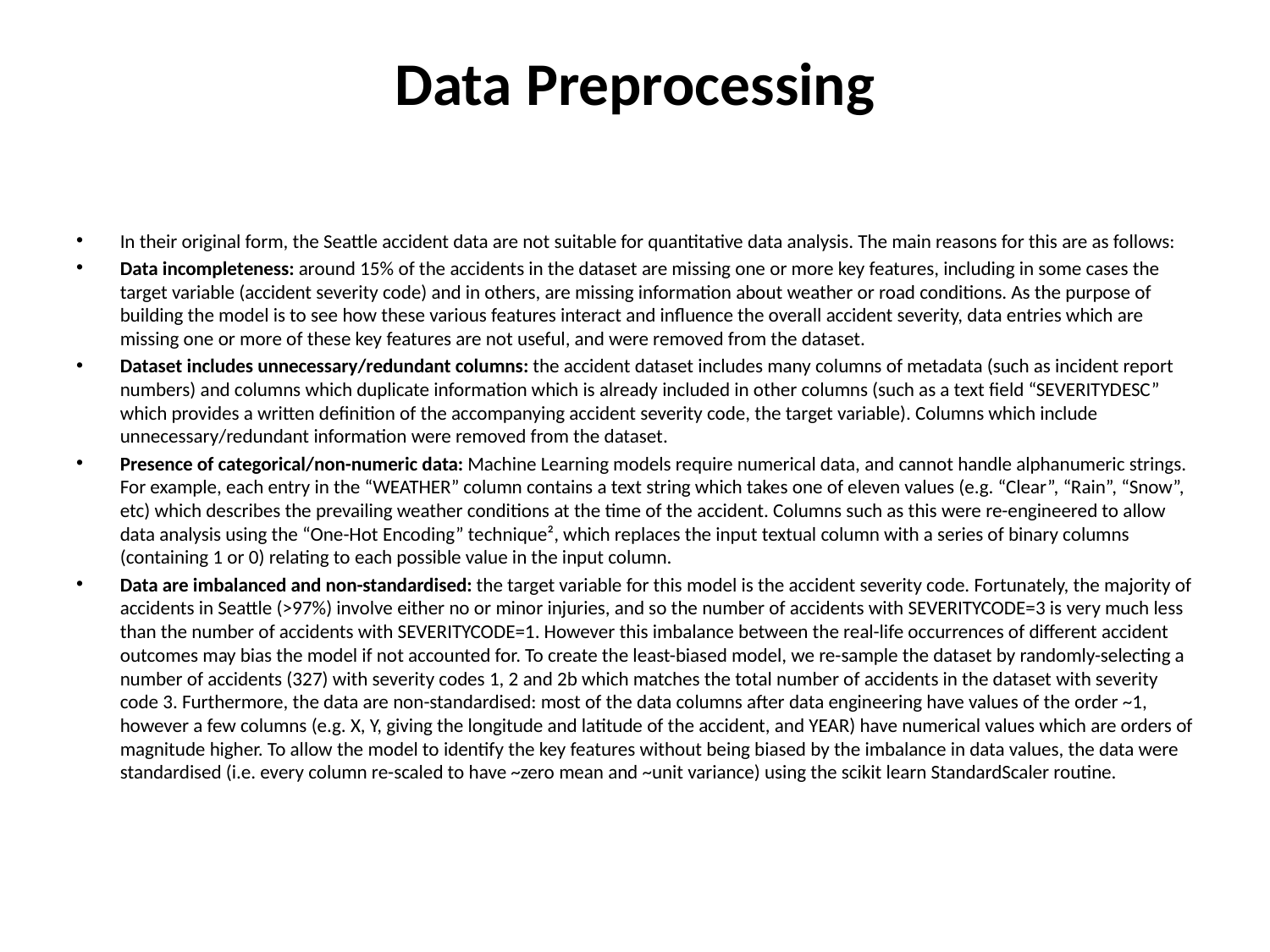

# Data Preprocessing
In their original form, the Seattle accident data are not suitable for quantitative data analysis. The main reasons for this are as follows:
Data incompleteness: around 15% of the accidents in the dataset are missing one or more key features, including in some cases the target variable (accident severity code) and in others, are missing information about weather or road conditions. As the purpose of building the model is to see how these various features interact and influence the overall accident severity, data entries which are missing one or more of these key features are not useful, and were removed from the dataset.
Dataset includes unnecessary/redundant columns: the accident dataset includes many columns of metadata (such as incident report numbers) and columns which duplicate information which is already included in other columns (such as a text field “SEVERITYDESC” which provides a written definition of the accompanying accident severity code, the target variable). Columns which include unnecessary/redundant information were removed from the dataset.
Presence of categorical/non-numeric data: Machine Learning models require numerical data, and cannot handle alphanumeric strings. For example, each entry in the “WEATHER” column contains a text string which takes one of eleven values (e.g. “Clear”, “Rain”, “Snow”, etc) which describes the prevailing weather conditions at the time of the accident. Columns such as this were re-engineered to allow data analysis using the “One-Hot Encoding” technique², which replaces the input textual column with a series of binary columns (containing 1 or 0) relating to each possible value in the input column.
Data are imbalanced and non-standardised: the target variable for this model is the accident severity code. Fortunately, the majority of accidents in Seattle (>97%) involve either no or minor injuries, and so the number of accidents with SEVERITYCODE=3 is very much less than the number of accidents with SEVERITYCODE=1. However this imbalance between the real-life occurrences of different accident outcomes may bias the model if not accounted for. To create the least-biased model, we re-sample the dataset by randomly-selecting a number of accidents (327) with severity codes 1, 2 and 2b which matches the total number of accidents in the dataset with severity code 3. Furthermore, the data are non-standardised: most of the data columns after data engineering have values of the order ~1, however a few columns (e.g. X, Y, giving the longitude and latitude of the accident, and YEAR) have numerical values which are orders of magnitude higher. To allow the model to identify the key features without being biased by the imbalance in data values, the data were standardised (i.e. every column re-scaled to have ~zero mean and ~unit variance) using the scikit learn StandardScaler routine.